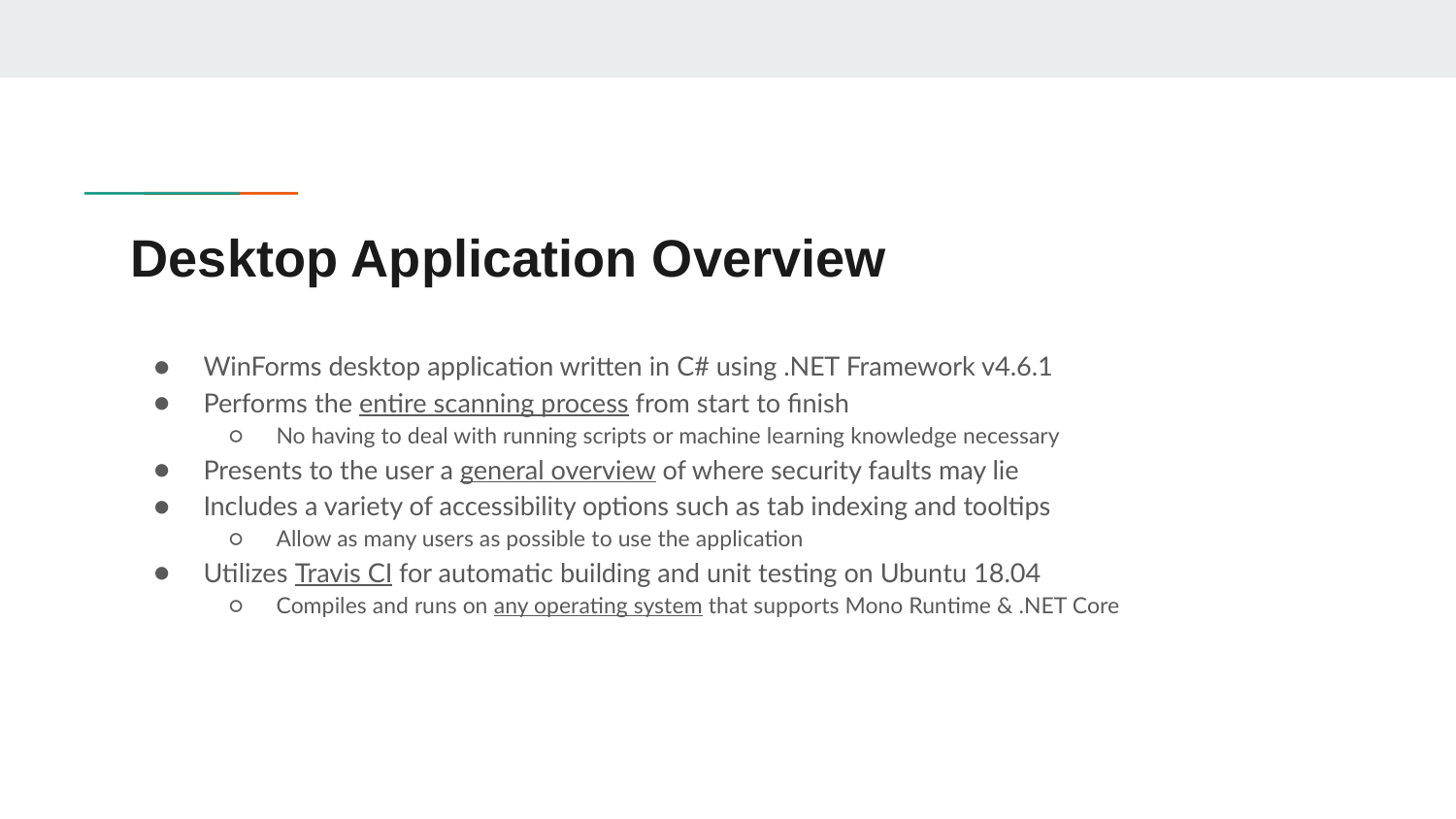

# Desktop Application Overview
WinForms desktop application written in C# using .NET Framework v4.6.1
Performs the entire scanning process from start to finish
No having to deal with running scripts or machine learning knowledge necessary
Presents to the user a general overview of where security faults may lie
Includes a variety of accessibility options such as tab indexing and tooltips
Allow as many users as possible to use the application
Utilizes Travis CI for automatic building and unit testing on Ubuntu 18.04
Compiles and runs on any operating system that supports Mono Runtime & .NET Core